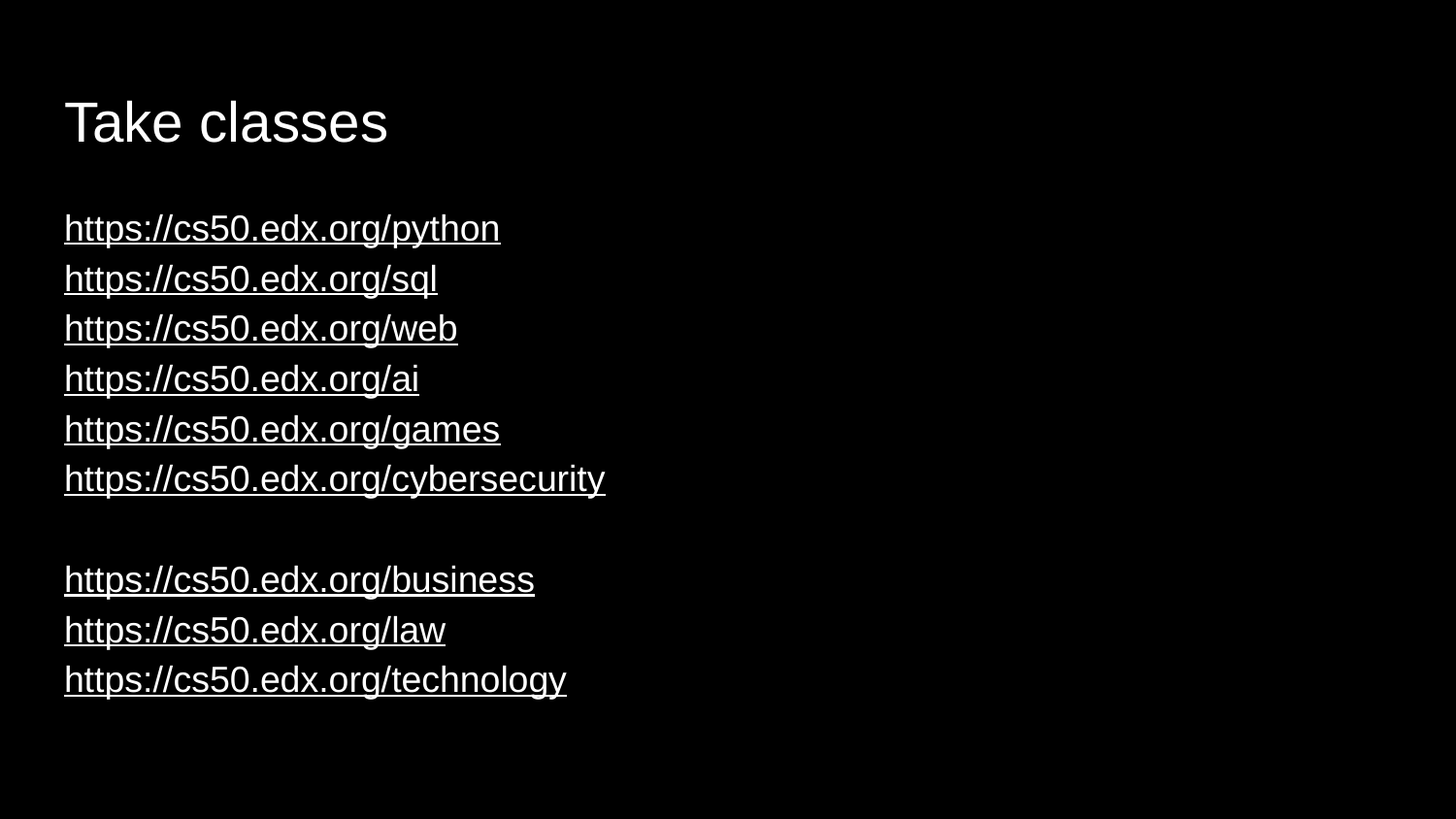

# Take classes
https://cs50.edx.org/python
https://cs50.edx.org/sql
https://cs50.edx.org/web
https://cs50.edx.org/ai
https://cs50.edx.org/games
https://cs50.edx.org/cybersecurity
https://cs50.edx.org/business
https://cs50.edx.org/law
https://cs50.edx.org/technology